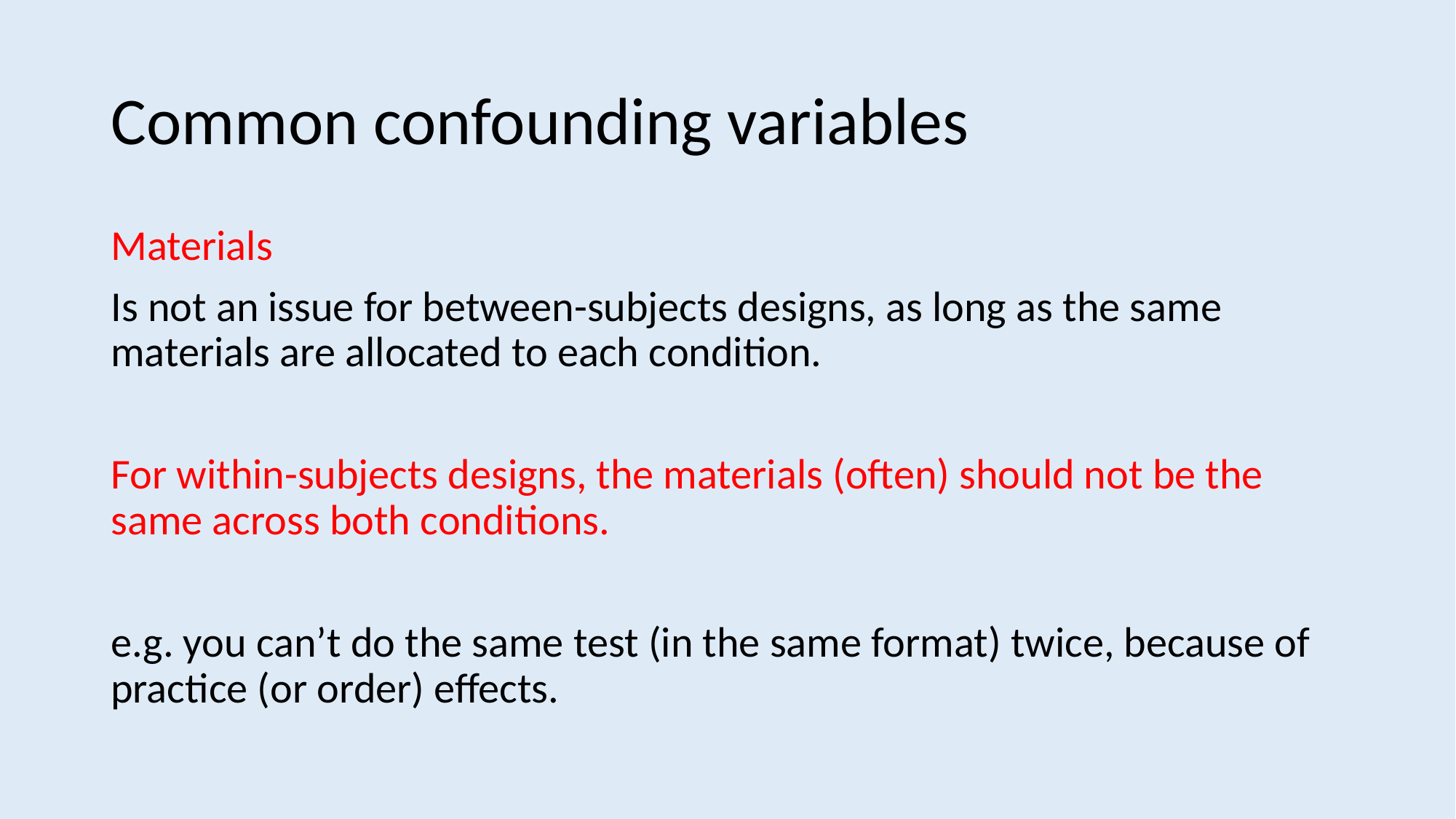

# Common confounding variables
Materials
Is not an issue for between-subjects designs, as long as the same materials are allocated to each condition.

For within-subjects designs, the materials (often) should not be the same across both conditions.

e.g. you can’t do the same test (in the same format) twice, because of practice (or order) effects.